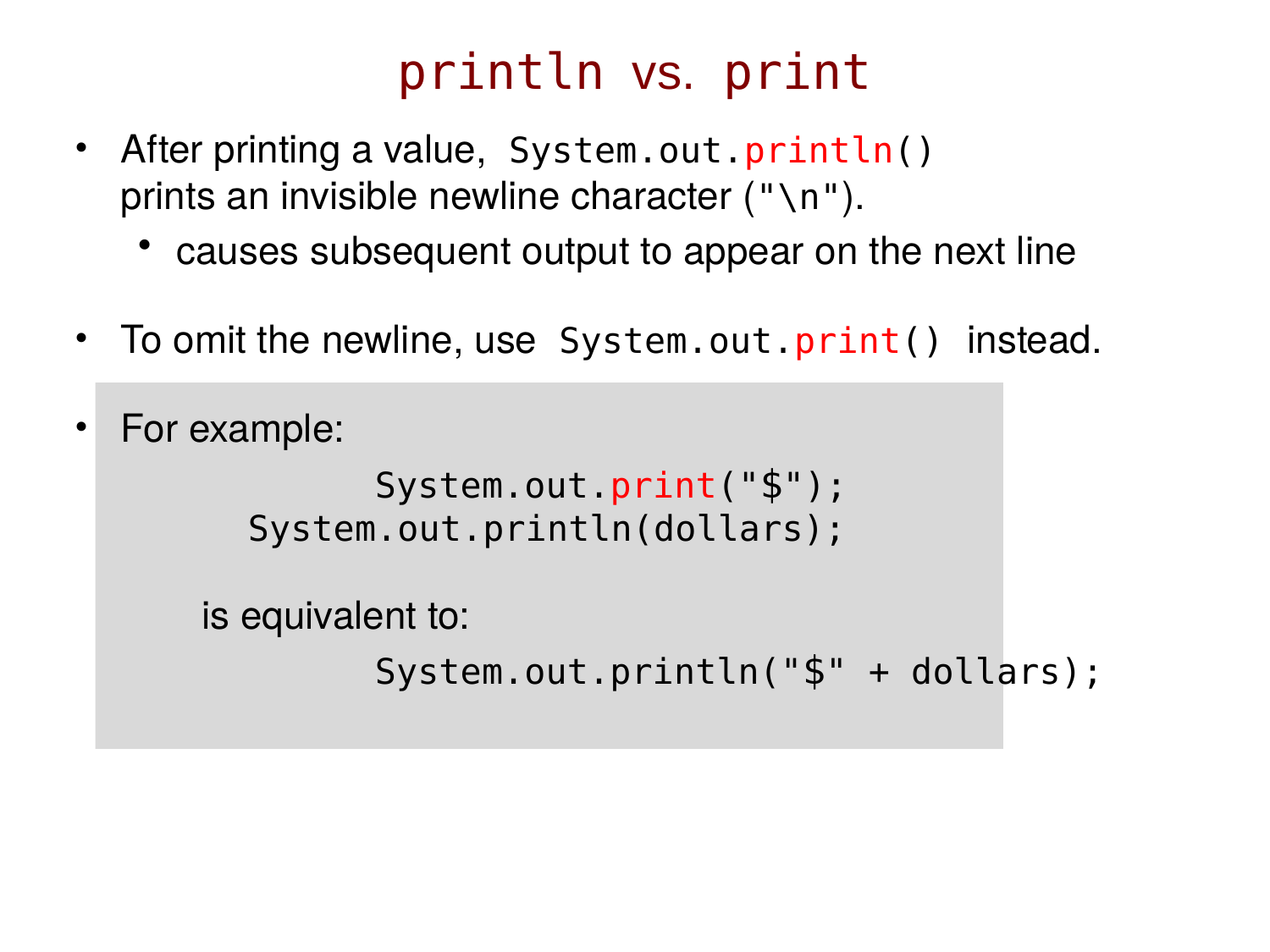

# println  vs.  print
After printing a value,  System.out.println()
prints an invisible newline character ("\n").
causes subsequent output to appear on the next line
To omit the newline, use  System.out.print() instead.
For example:
			System.out.print("$");
 	System.out.println(dollars);
	is equivalent to:
			System.out.println("$" + dollars);